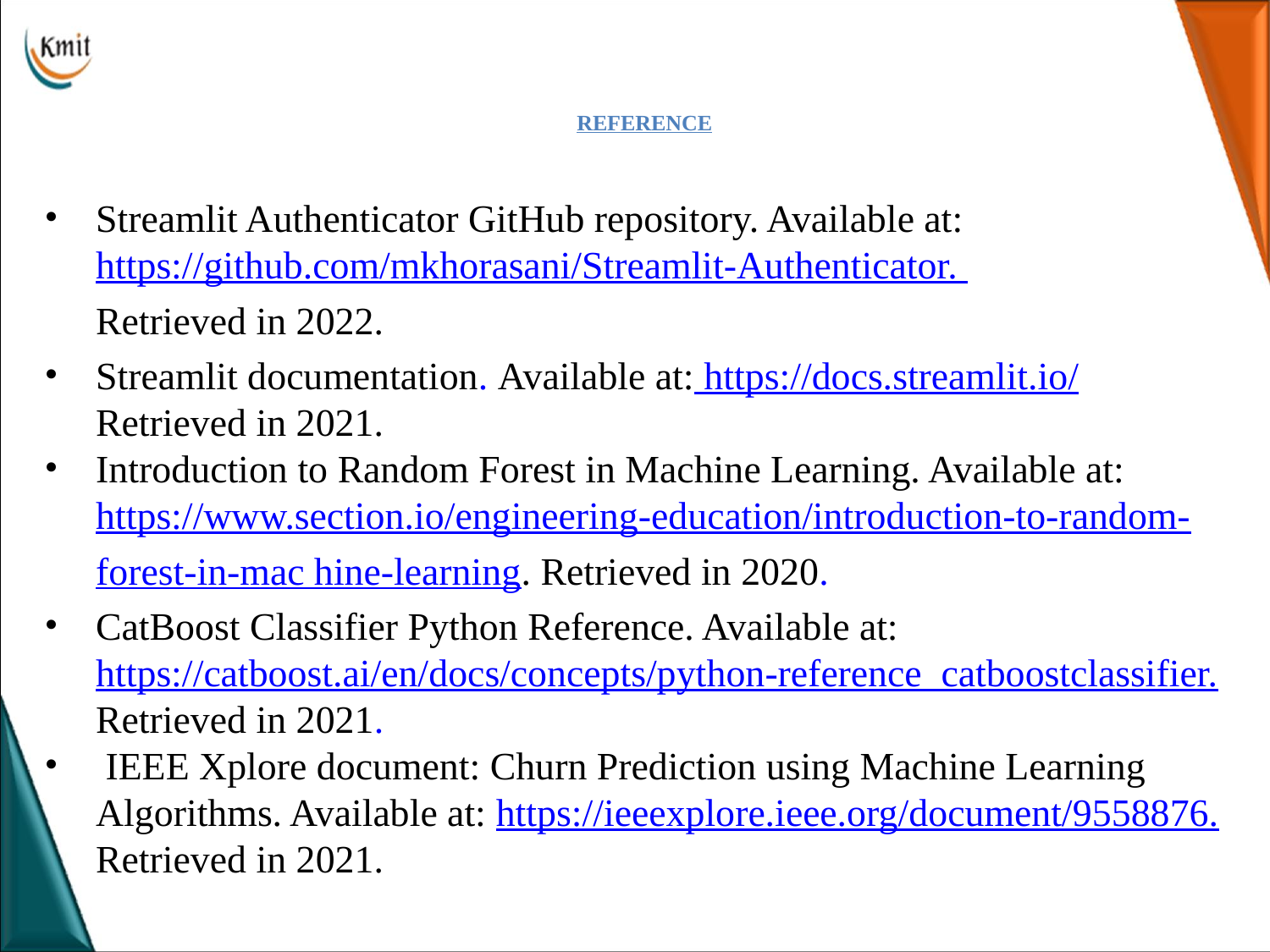

# REFERENCE
Streamlit Authenticator GitHub repository. Available at:           https://github.com/mkhorasani/Streamlit-Authenticator.
Retrieved in 2022.
Streamlit documentation. Available at: https://docs.streamlit.io/ Retrieved in 2021.
Introduction to Random Forest in Machine Learning. Available at: https://www.section.io/engineering-education/introduction-to-random-
forest-in-mac hine-learning. Retrieved in 2020.
CatBoost Classifier Python Reference. Available at: https://catboost.ai/en/docs/concepts/python-reference_catboostclassifier. Retrieved in 2021.
 IEEE Xplore document: Churn Prediction using Machine Learning Algorithms. Available at: https://ieeexplore.ieee.org/document/9558876. Retrieved in 2021.